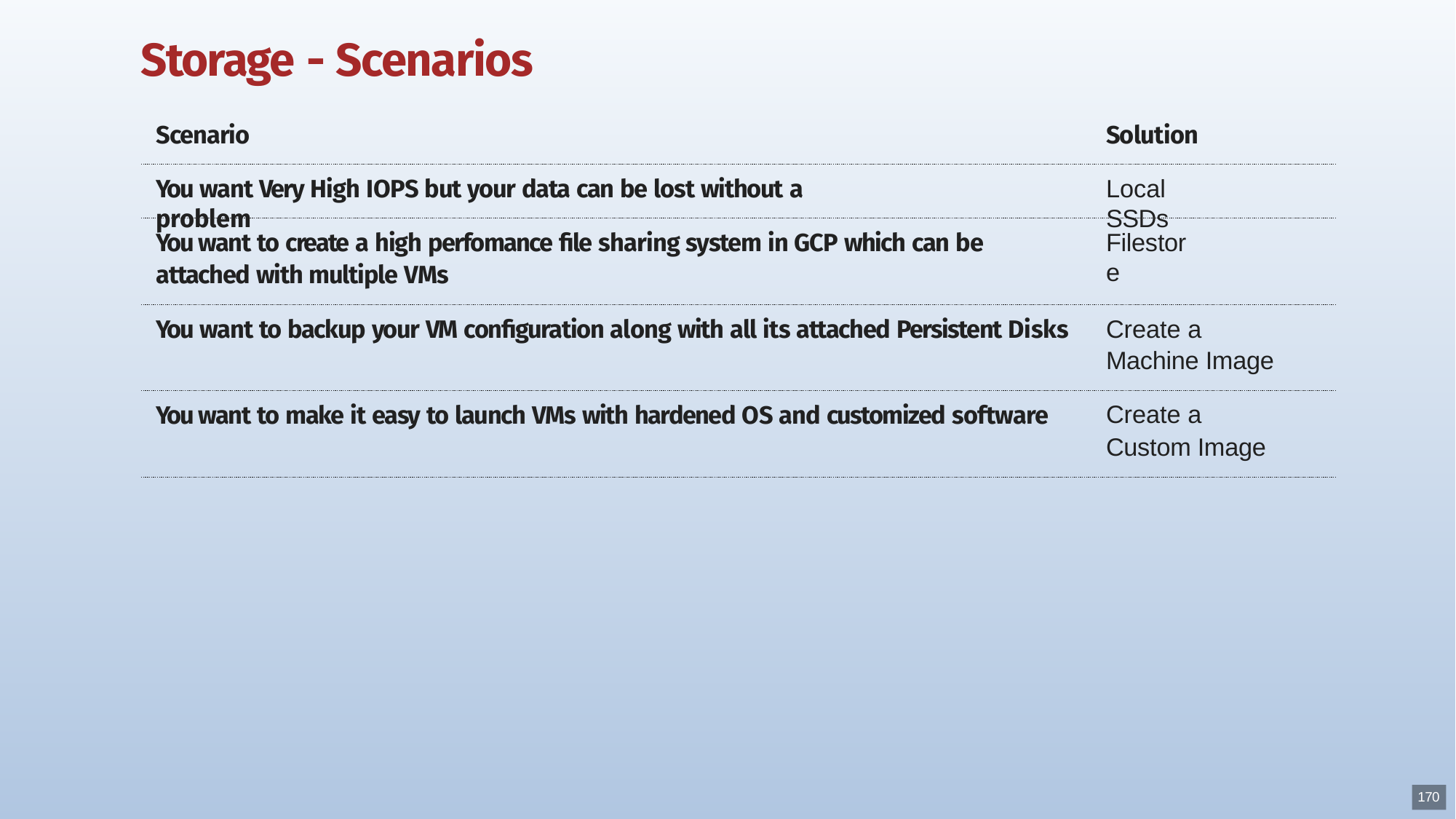

# Storage - Scenarios
Scenario
Solution

You want Very High IOPS but your data can be lost without a problem
Local SSDs

You want to create a high perfomance file sharing system in GCP which can be attached with multiple VMs
Filestore

Create a Machine Image
You want to backup your VM configuration along with all its attached Persistent Disks

Create a Custom Image
You want to make it easy to launch VMs with hardened OS and customized software

170